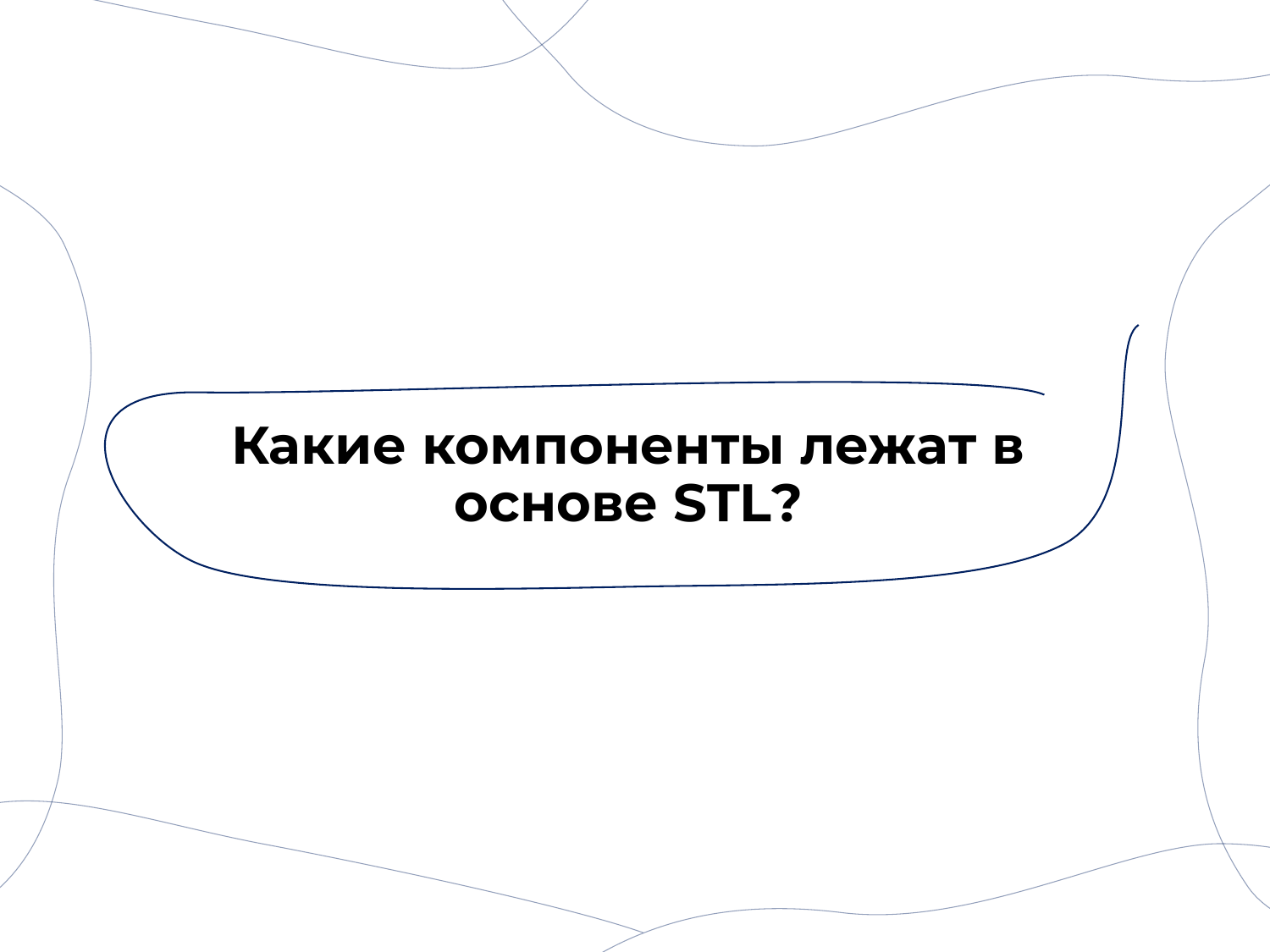

# Какие компоненты лежат в основе STL?